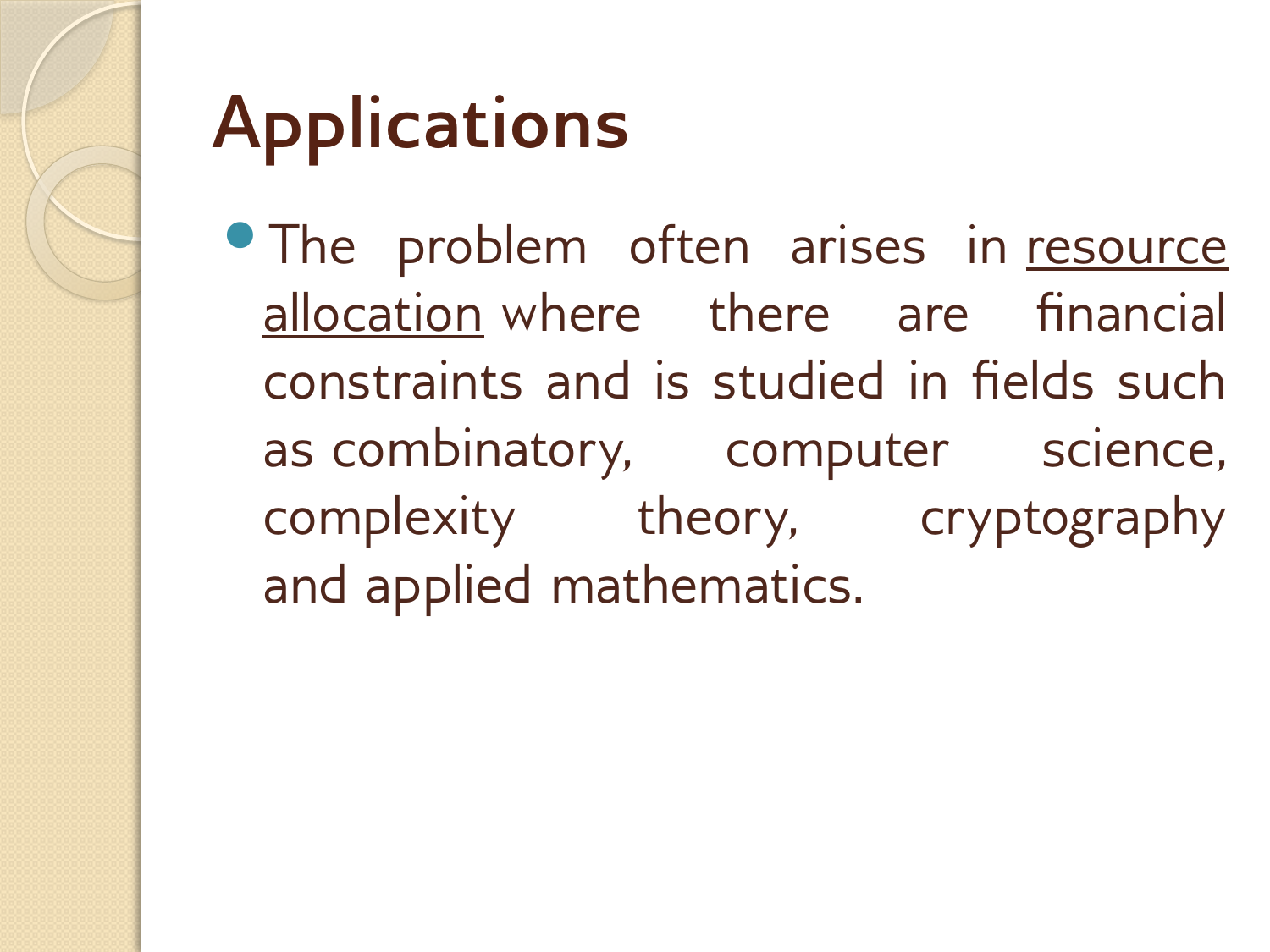

# Applications
The problem often arises in resource allocation where there are financial constraints and is studied in fields such as combinatory, computer science, complexity theory, cryptography and applied mathematics.